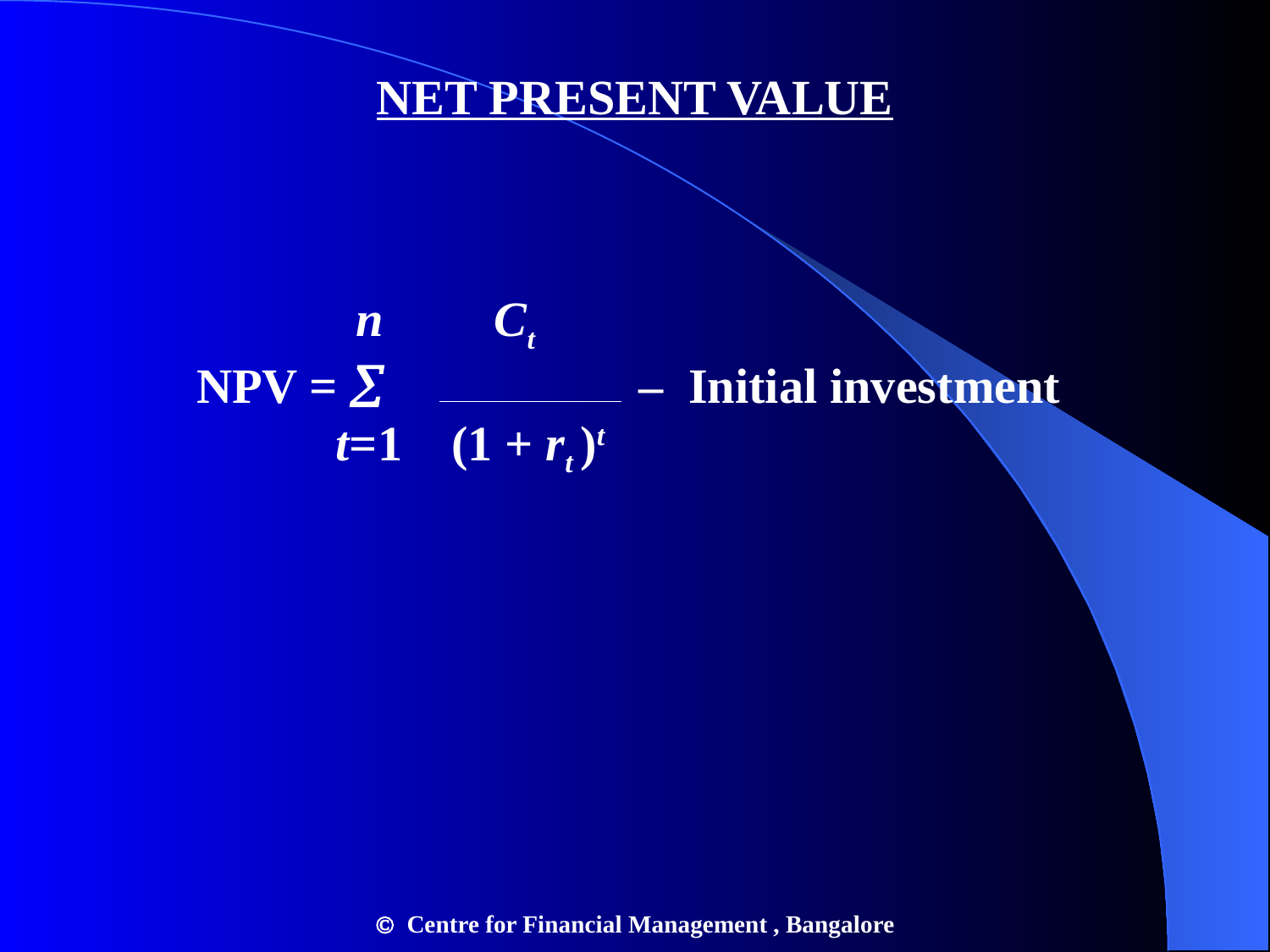

NET PRESENT VALUE

                            n         Ct
NPV = ∑     	 	     –  Initial investment
	                t=1    (1 + rt )t

©  Centre for Financial Management , Bangalore